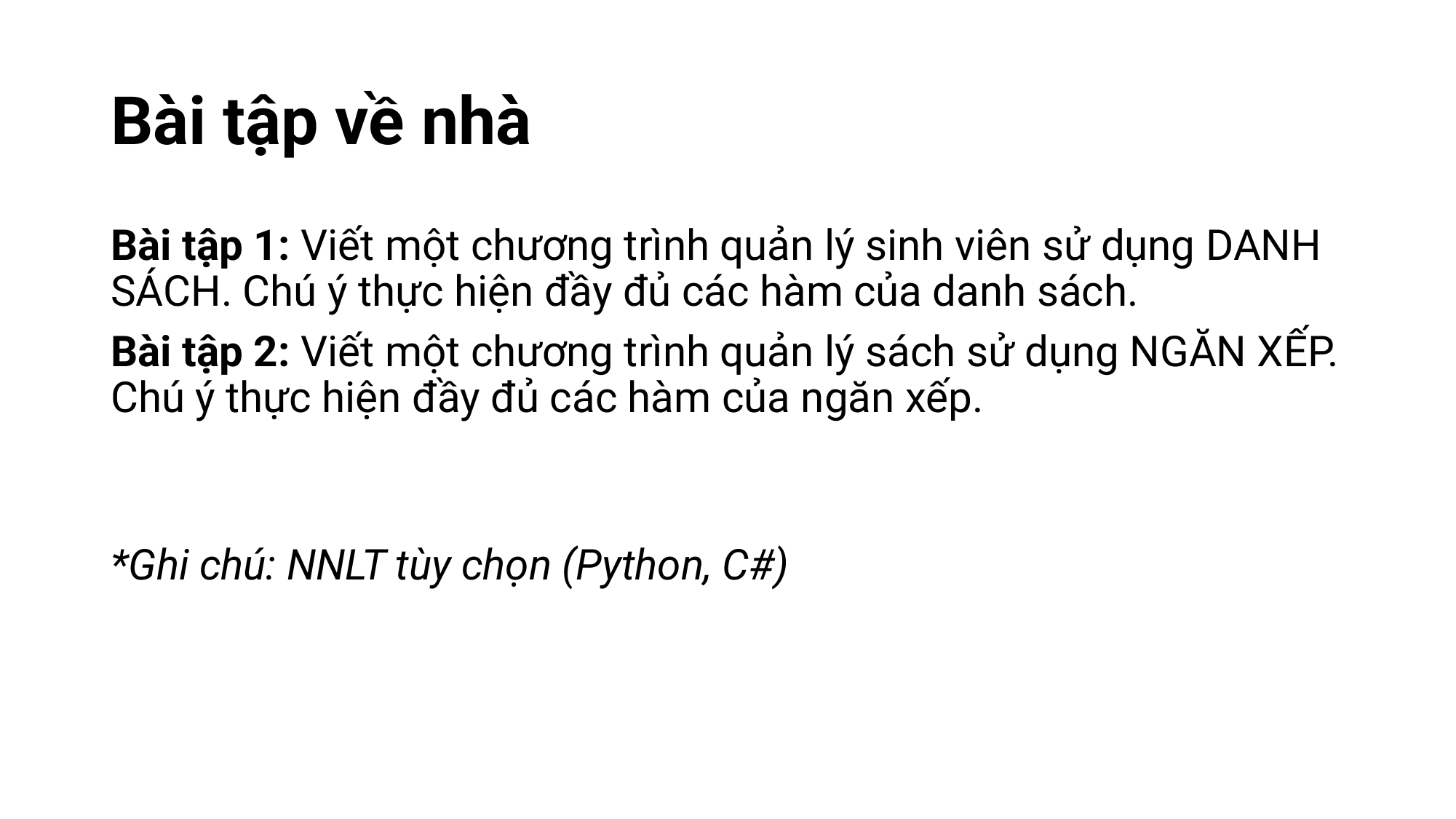

# Bài tập về nhà
Bài tập 1: Viết một chương trình quản lý sinh viên sử dụng DANH SÁCH. Chú ý thực hiện đầy đủ các hàm của danh sách.
Bài tập 2: Viết một chương trình quản lý sách sử dụng NGĂN XẾP. Chú ý thực hiện đầy đủ các hàm của ngăn xếp.

*Ghi chú: NNLT tùy chọn (Python, C#)

61